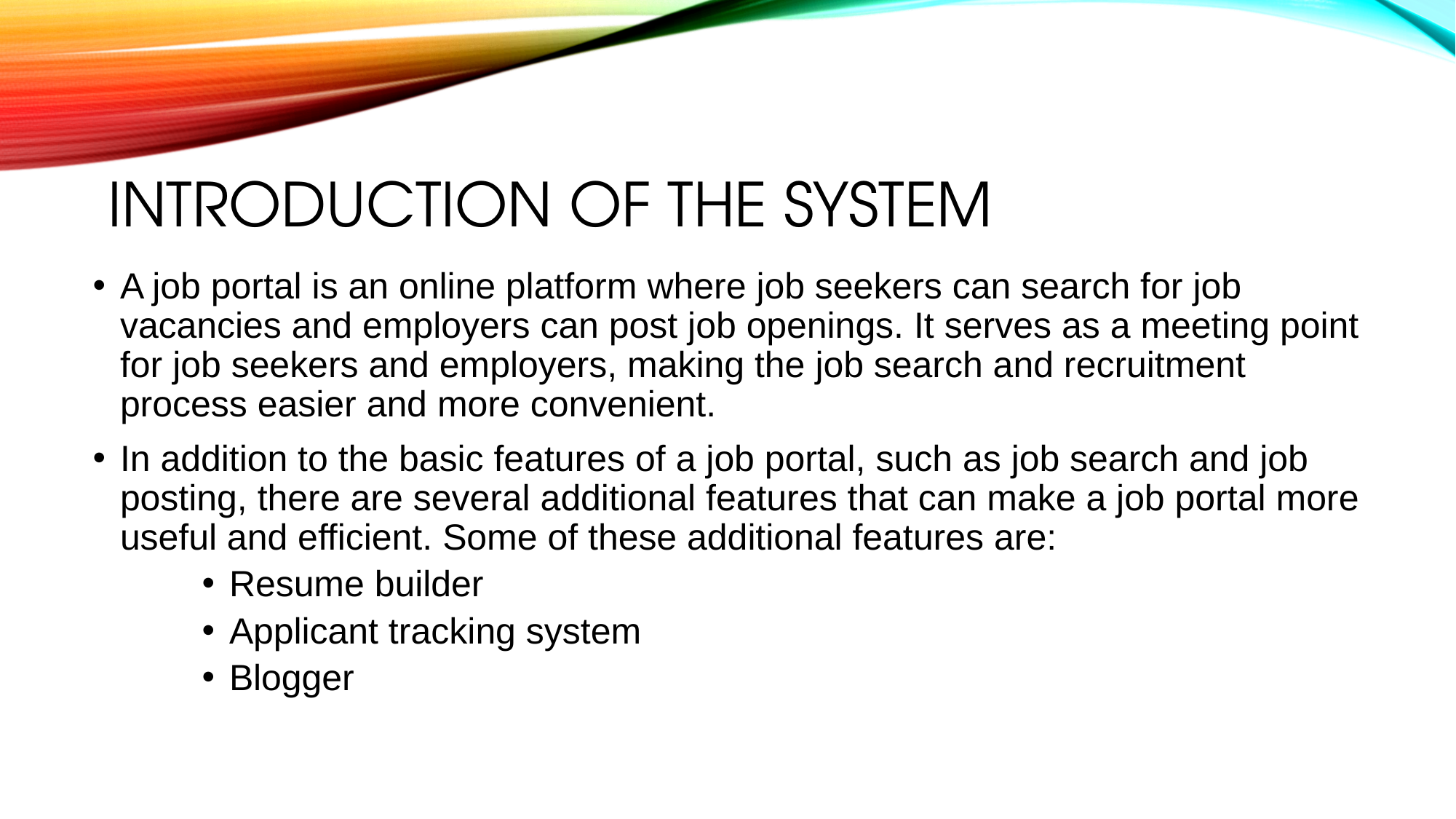

# Introduction of the system
A job portal is an online platform where job seekers can search for job vacancies and employers can post job openings. It serves as a meeting point for job seekers and employers, making the job search and recruitment process easier and more convenient.
In addition to the basic features of a job portal, such as job search and job posting, there are several additional features that can make a job portal more useful and efficient. Some of these additional features are:
Resume builder
Applicant tracking system
Blogger